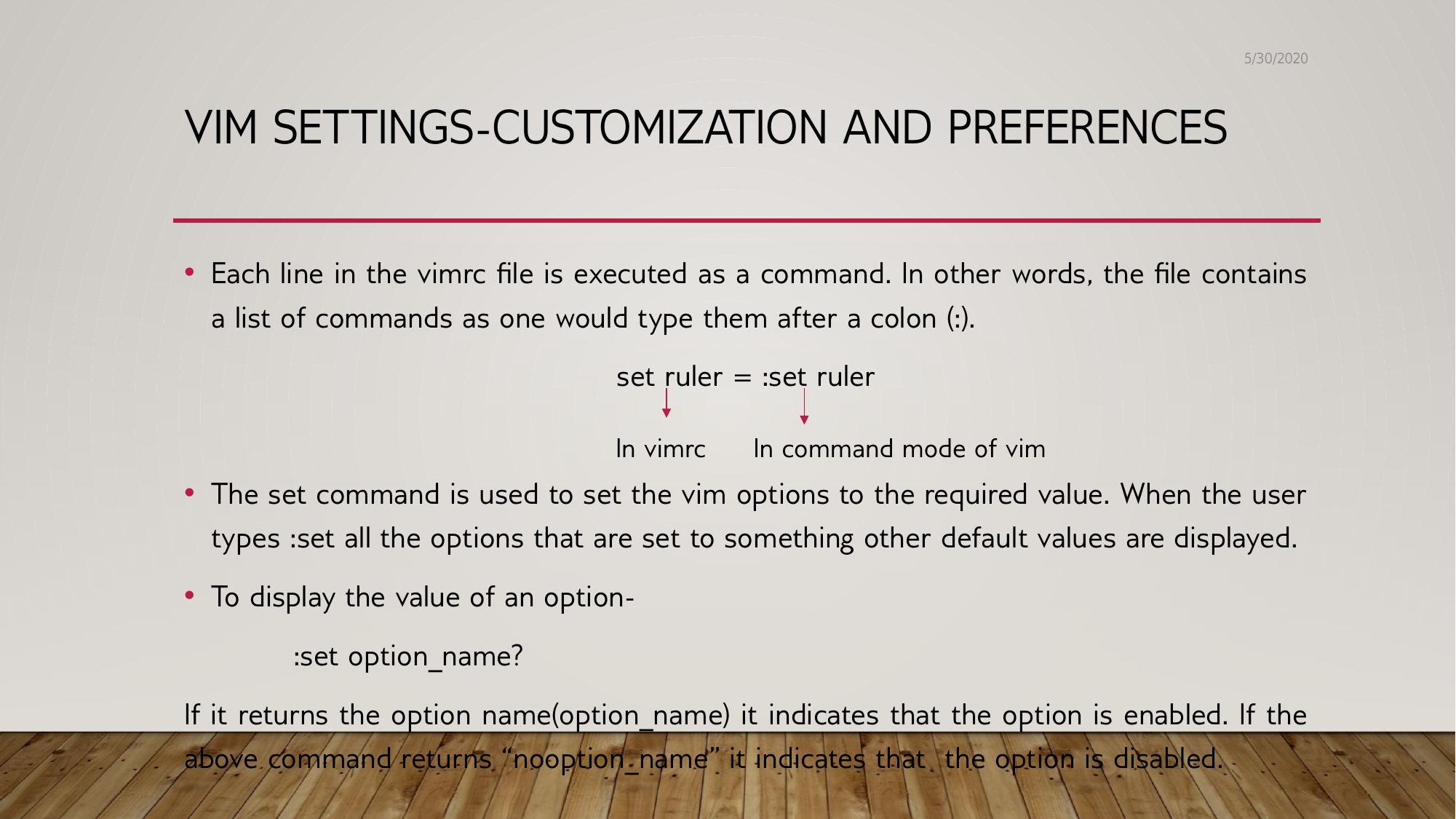

5/30/2020
# Vim settings-customization and preferences
Each line in the vimrc file is executed as a command. In other words, the file contains a list of commands as one would type them after a colon (:).
set ruler = :set ruler

The set command is used to set the vim options to the required value. When the user types :set all the options that are set to something other default values are displayed.
To display the value of an option-
	:set option_name?
If it returns the option name(option_name) it indicates that the option is enabled. If the above command returns “nooption_name” it indicates that  the option is disabled.
In command mode of vim
In vimrc